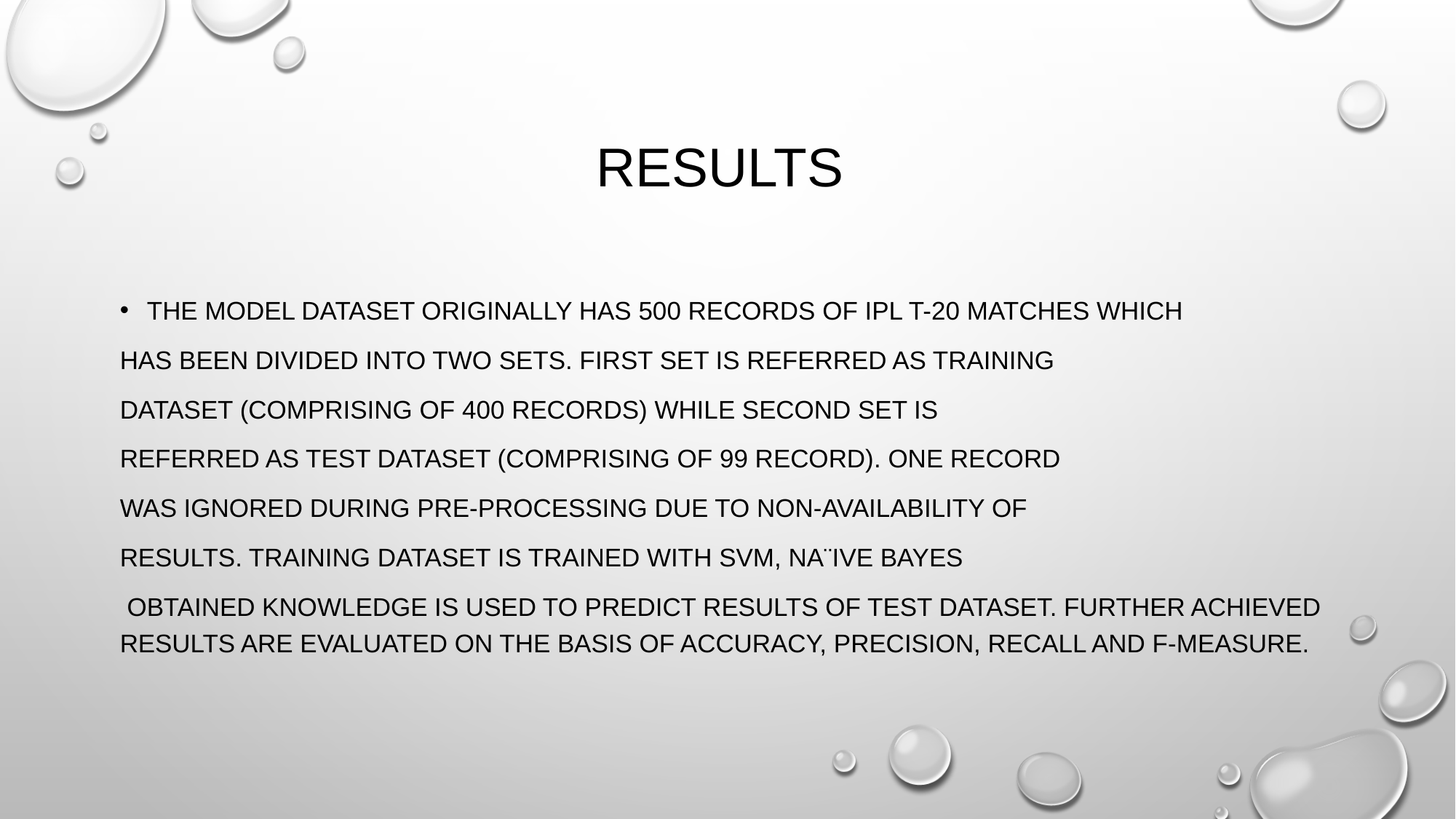

# Results
The model dataset originally has 500 records of IPL T-20 matches which
has been divided into two sets. First set is referred as Training
Dataset (comprising of 400 records) while second set is
referred as Test Dataset (comprising of 99 record). One record
was ignored during pre-processing due to non-availability of
results. Training dataset is trained with SVM, Na¨ıve Bayes
 obtained knowledge is used to predict results of Test dataset. Further achieved results are evaluated on the basis of accuracy, precision, recall and F-measure.